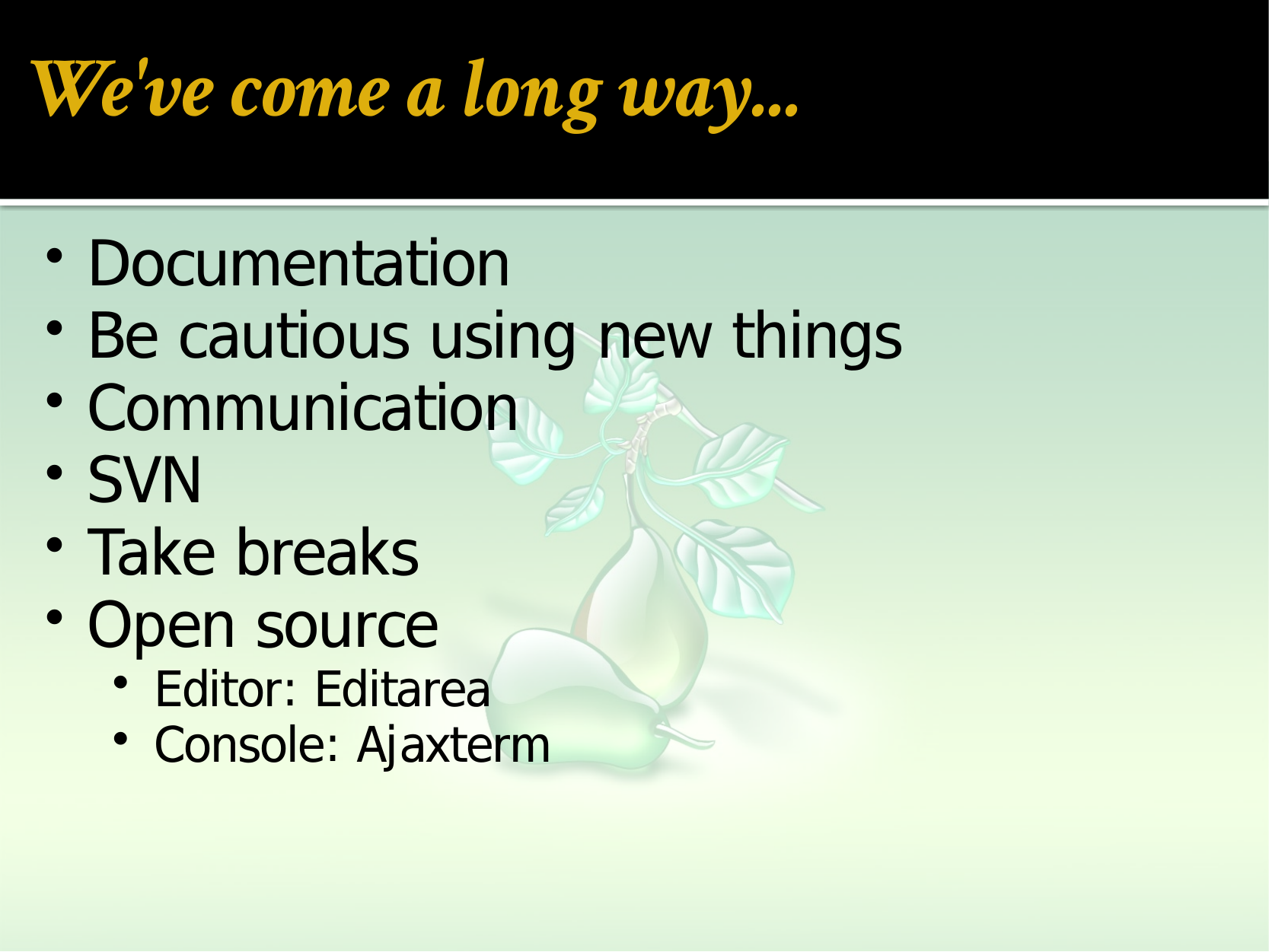

# We've come a long way...
Documentation
Be cautious using new things
Communication
SVN
Take breaks
Open source
Editor: Editarea
Console: Ajaxterm